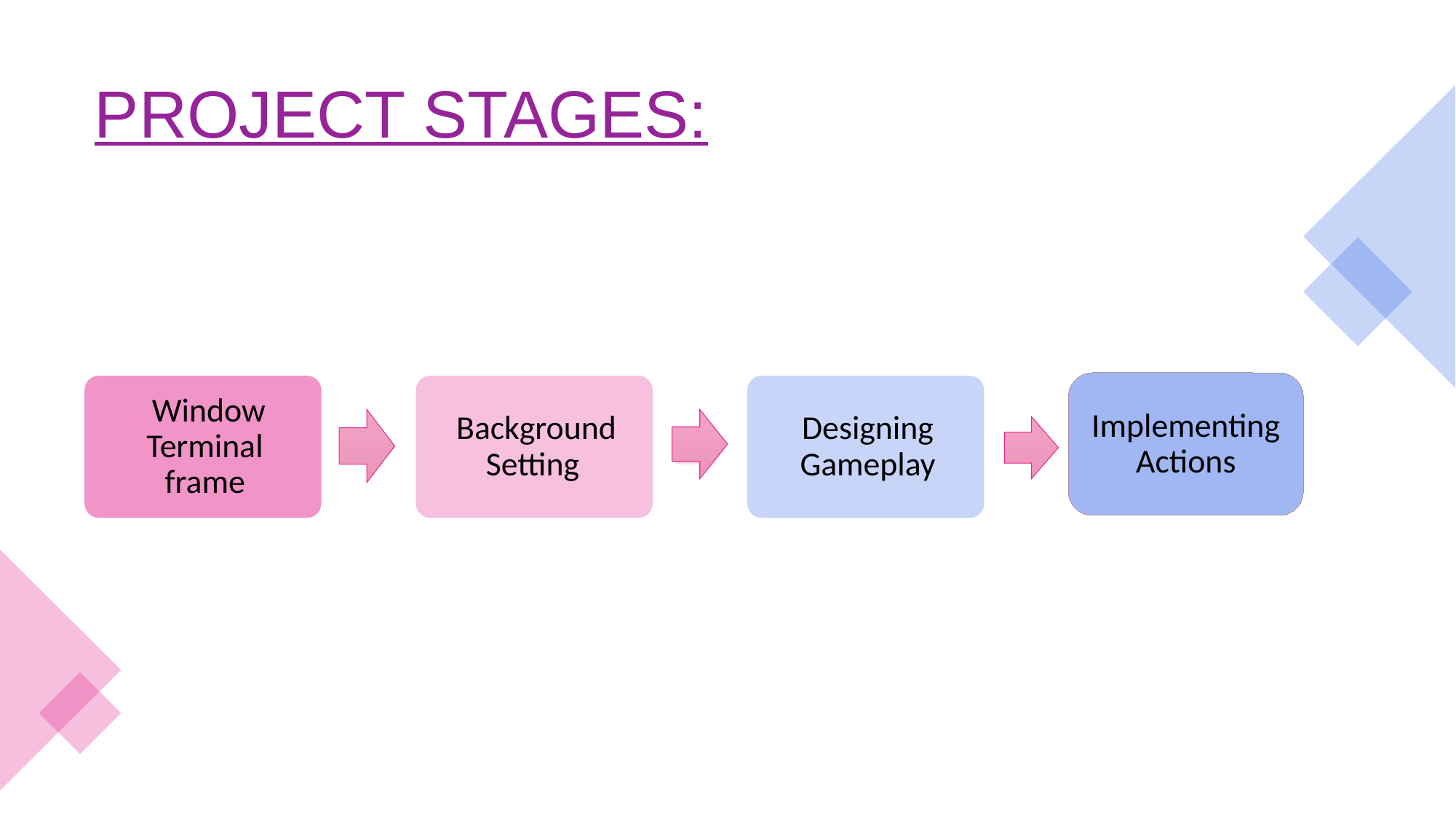

# PROJECT STAGES:

 Window Terminal frame

Background Setting

Designing Gameplay

Implementing Actions